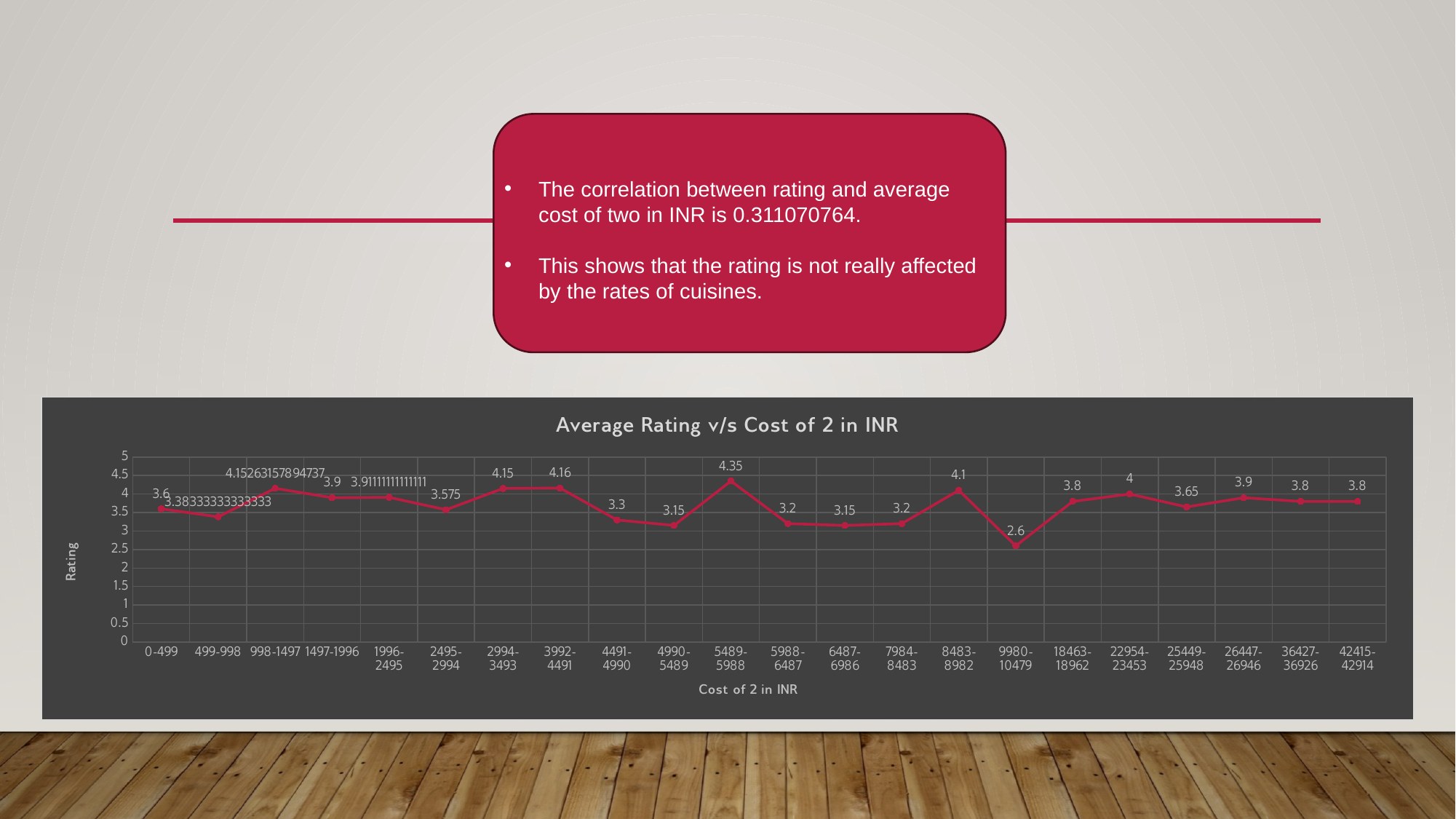

The correlation between rating and average cost of two in INR is 0.311070764.

This shows that the rating is not really affected by the rates of cuisines.

### Chart: Average Rating v/s Cost of 2 in INR

| Category | Total |
|---|---|
| 0-499 | 3.6 |
| 499-998 | 3.3833333333333333 |
| 998-1497 | 4.152631578947368 |
| 1497-1996 | 3.9000000000000004 |
| 1996-2495 | 3.9111111111111105 |
| 2495-2994 | 3.5749999999999997 |
| 2994-3493 | 4.15 |
| 3992-4491 | 4.16 |
| 4491-4990 | 3.3 |
| 4990-5489 | 3.1500000000000004 |
| 5489-5988 | 4.35 |
| 5988-6487 | 3.2 |
| 6487-6986 | 3.1500000000000004 |
| 7984-8483 | 3.2 |
| 8483-8982 | 4.1 |
| 9980-10479 | 2.6 |
| 18463-18962 | 3.8 |
| 22954-23453 | 4.0 |
| 25449-25948 | 3.65 |
| 26447-26946 | 3.9 |
| 36427-36926 | 3.8 |
| 42415-42914 | 3.8 |